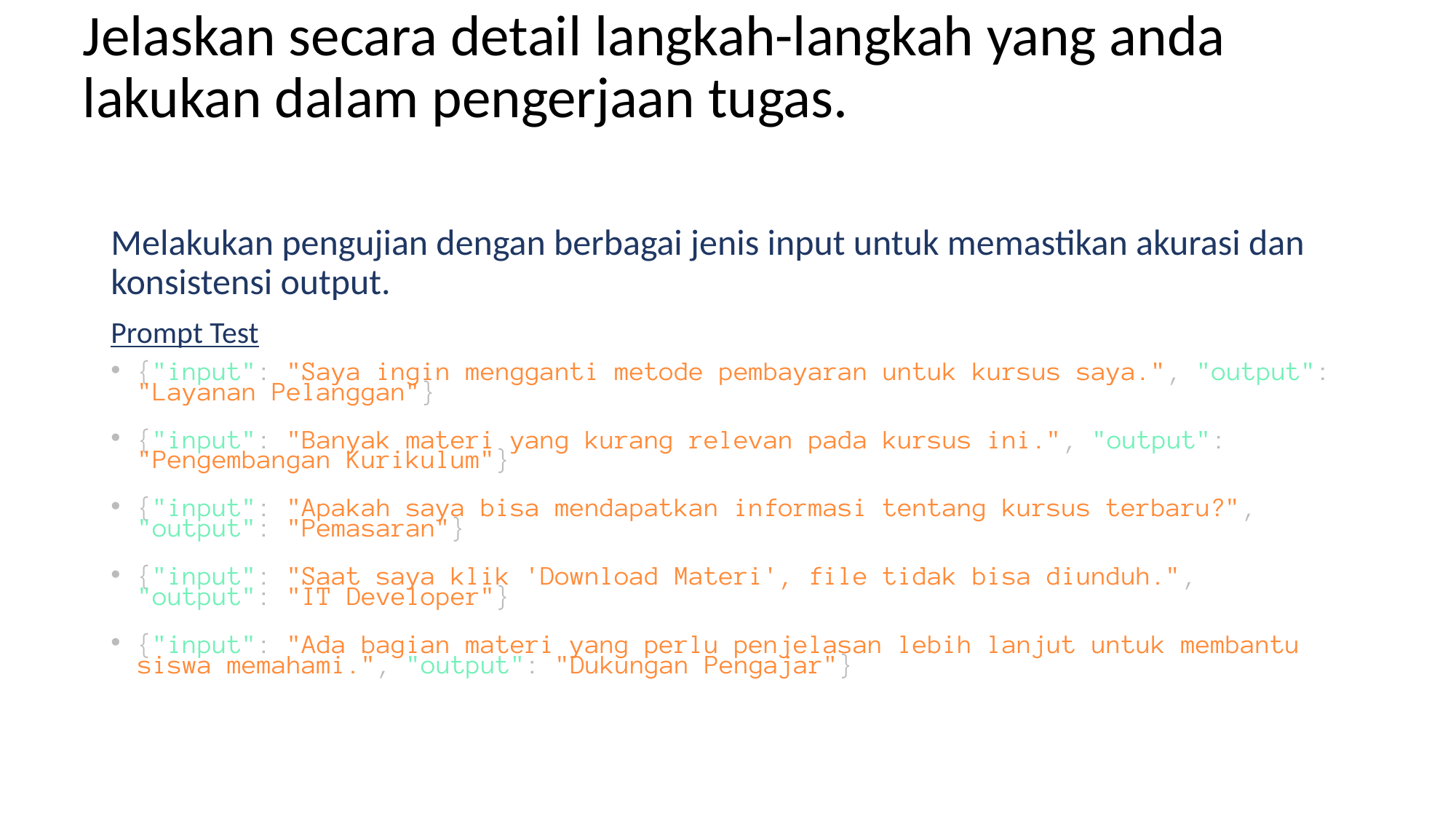

Jelaskan secara detail langkah-langkah yang anda lakukan dalam pengerjaan tugas.
Melakukan pengujian dengan berbagai jenis input untuk memastikan akurasi dan konsistensi output.
Prompt Test
{"input": "Saya ingin mengganti metode pembayaran untuk kursus saya.", "output": "Layanan Pelanggan"}
{"input": "Banyak materi yang kurang relevan pada kursus ini.", "output": "Pengembangan Kurikulum"}
{"input": "Apakah saya bisa mendapatkan informasi tentang kursus terbaru?", "output": "Pemasaran"}
{"input": "Saat saya klik 'Download Materi', file tidak bisa diunduh.", "output": "IT Developer"}
{"input": "Ada bagian materi yang perlu penjelasan lebih lanjut untuk membantu siswa memahami.", "output": "Dukungan Pengajar"}